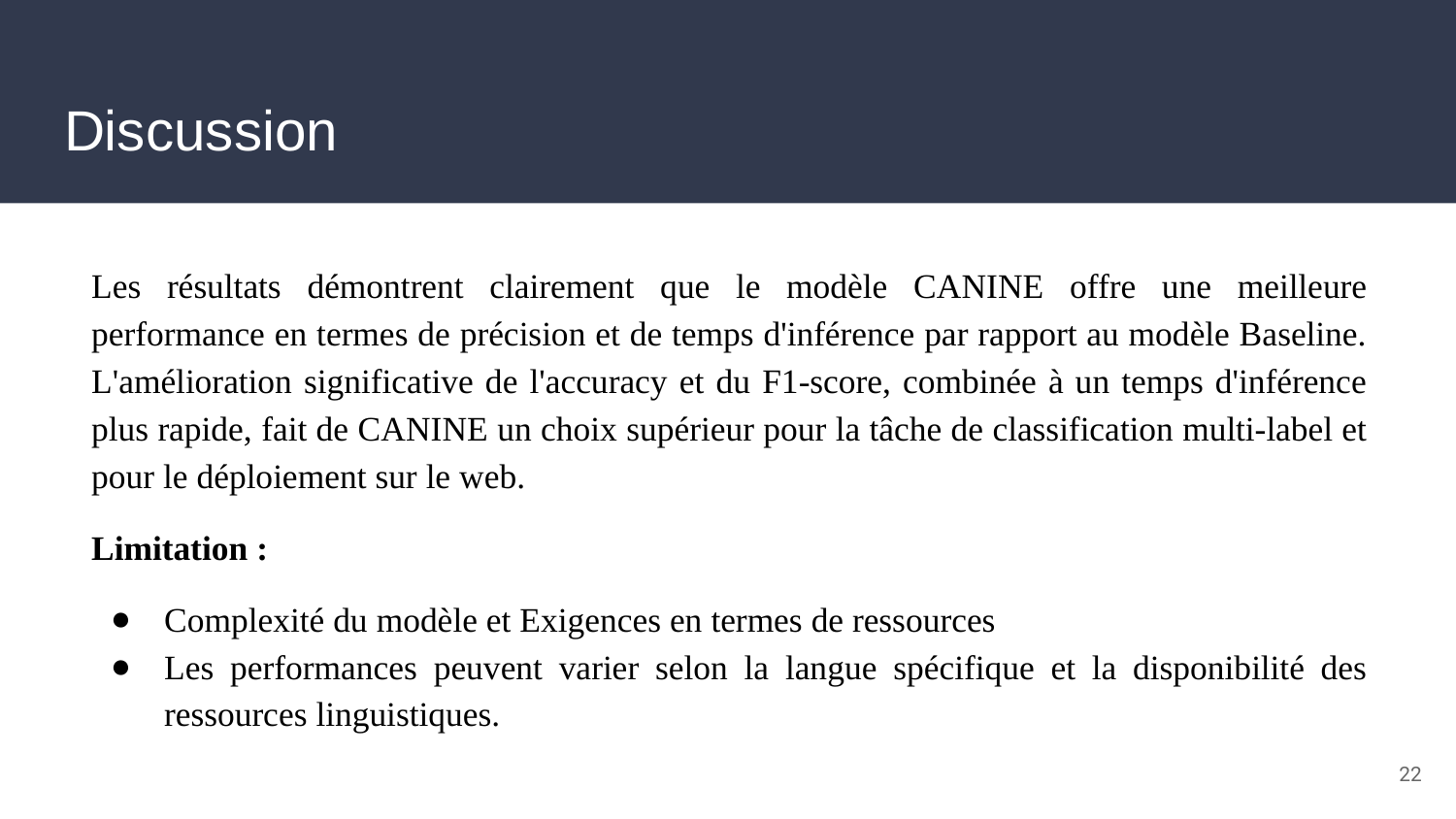

# Discussion
Les résultats démontrent clairement que le modèle CANINE offre une meilleure performance en termes de précision et de temps d'inférence par rapport au modèle Baseline. L'amélioration significative de l'accuracy et du F1-score, combinée à un temps d'inférence plus rapide, fait de CANINE un choix supérieur pour la tâche de classification multi-label et pour le déploiement sur le web.
Limitation :
Complexité du modèle et Exigences en termes de ressources
Les performances peuvent varier selon la langue spécifique et la disponibilité des ressources linguistiques.

22